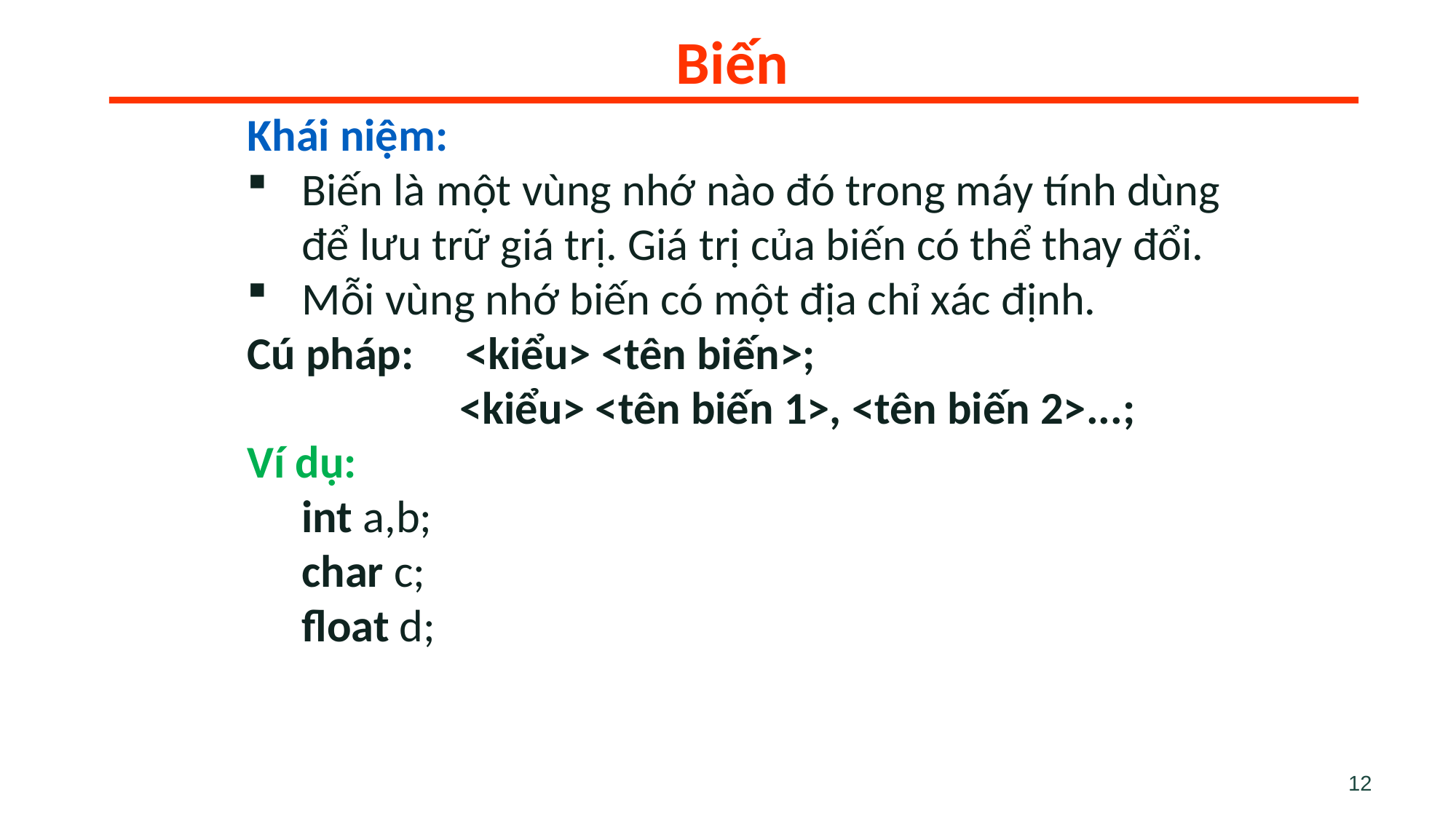

Biến
Khái niệm:
Biến là một vùng nhớ nào đó trong máy tính dùng để lưu trữ giá trị. Giá trị của biến có thể thay đổi.
Mỗi vùng nhớ biến có một địa chỉ xác định.
Cú pháp: 	<kiểu> <tên biến>;
<kiểu> <tên biến 1>, <tên biến 2>...;
Ví dụ:
int a,b;
char c;
float d;
12